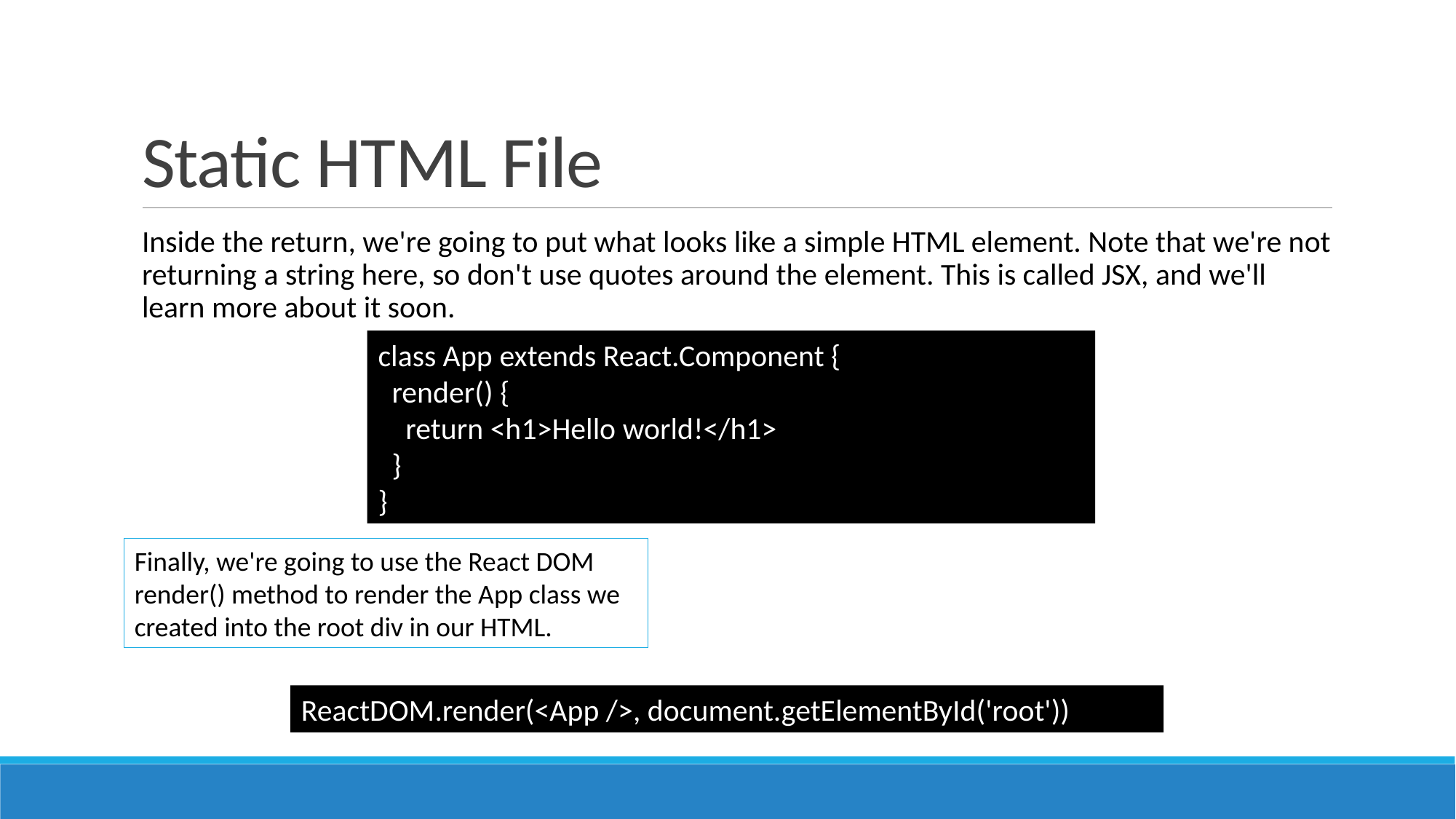

# Static HTML File
Inside the return, we're going to put what looks like a simple HTML element. Note that we're not returning a string here, so don't use quotes around the element. This is called JSX, and we'll learn more about it soon.
class App extends React.Component {
  render() {
    return <h1>Hello world!</h1>
  }
}
Finally, we're going to use the React DOM render() method to render the App class we created into the root div in our HTML.
ReactDOM.render(<App />, document.getElementById('root'))